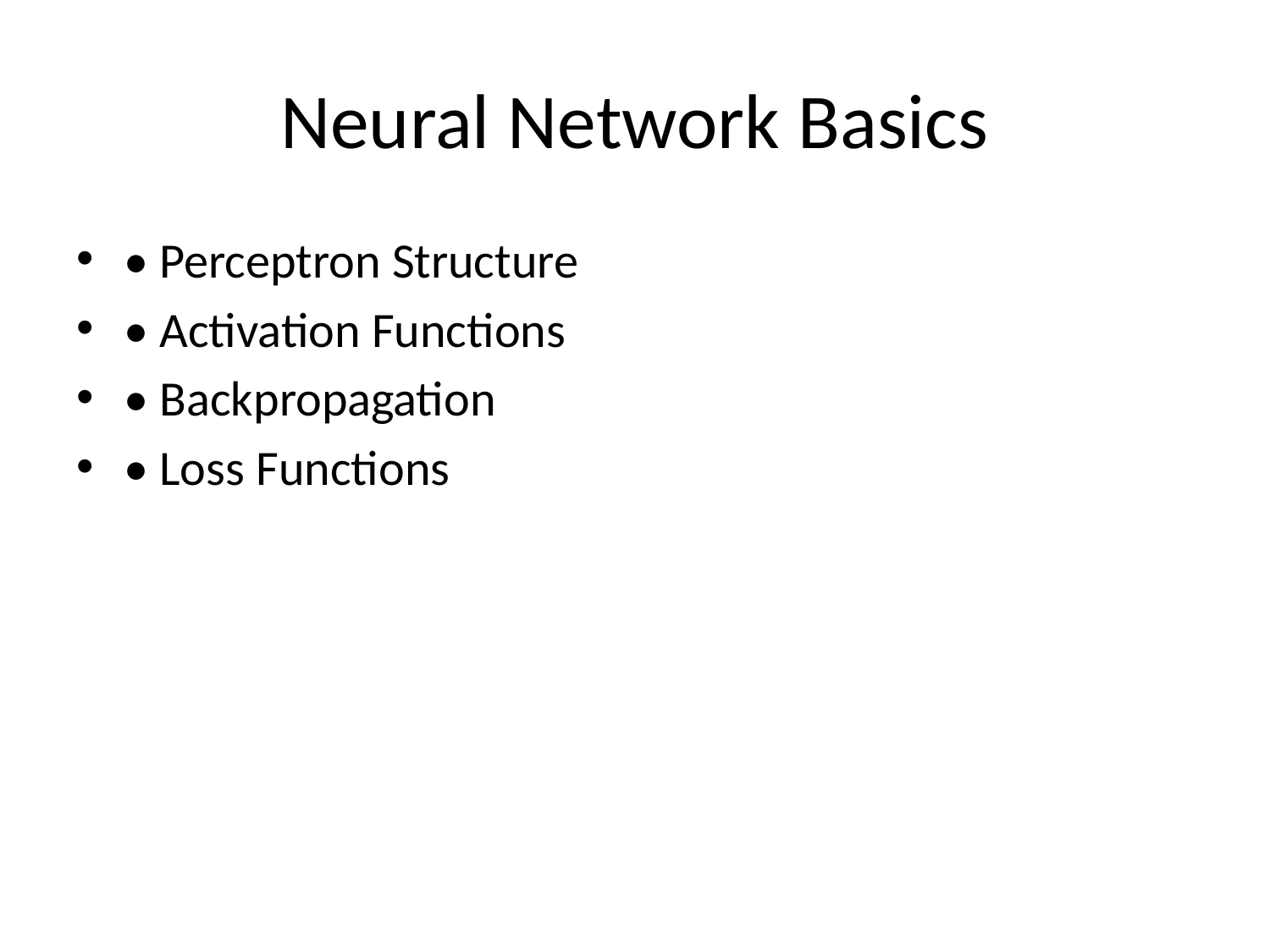

# Neural Network Basics
• Perceptron Structure
• Activation Functions
• Backpropagation
• Loss Functions